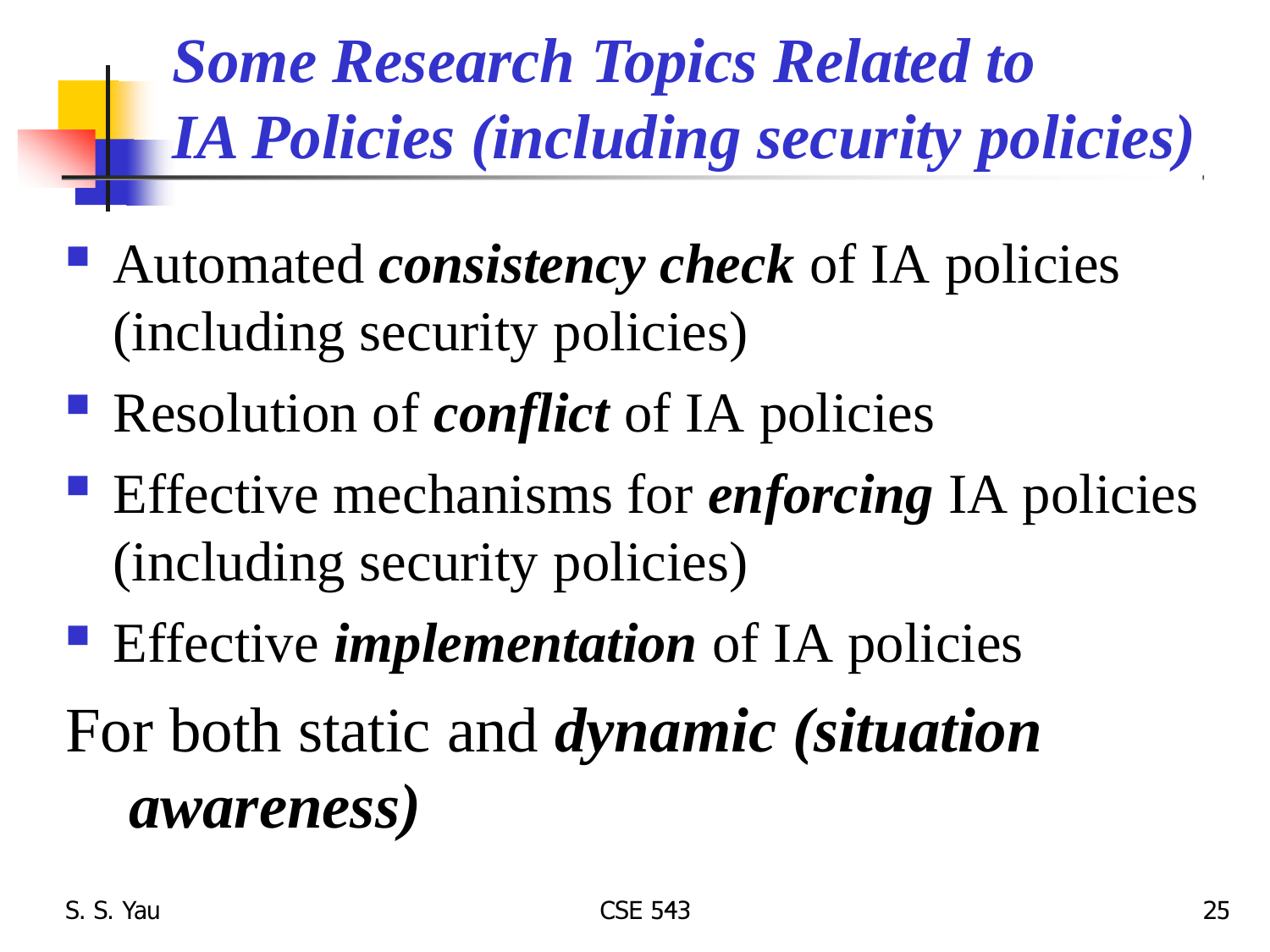

# Some Research Topics Related to
IA Policies (including security policies)
Automated consistency check of IA policies
(including security policies)
Resolution of conflict of IA policies
Effective mechanisms for enforcing IA policies
(including security policies)
Effective implementation of IA policies
For both static and dynamic (situation  awareness)
S. S. Yau
CSE 543
25